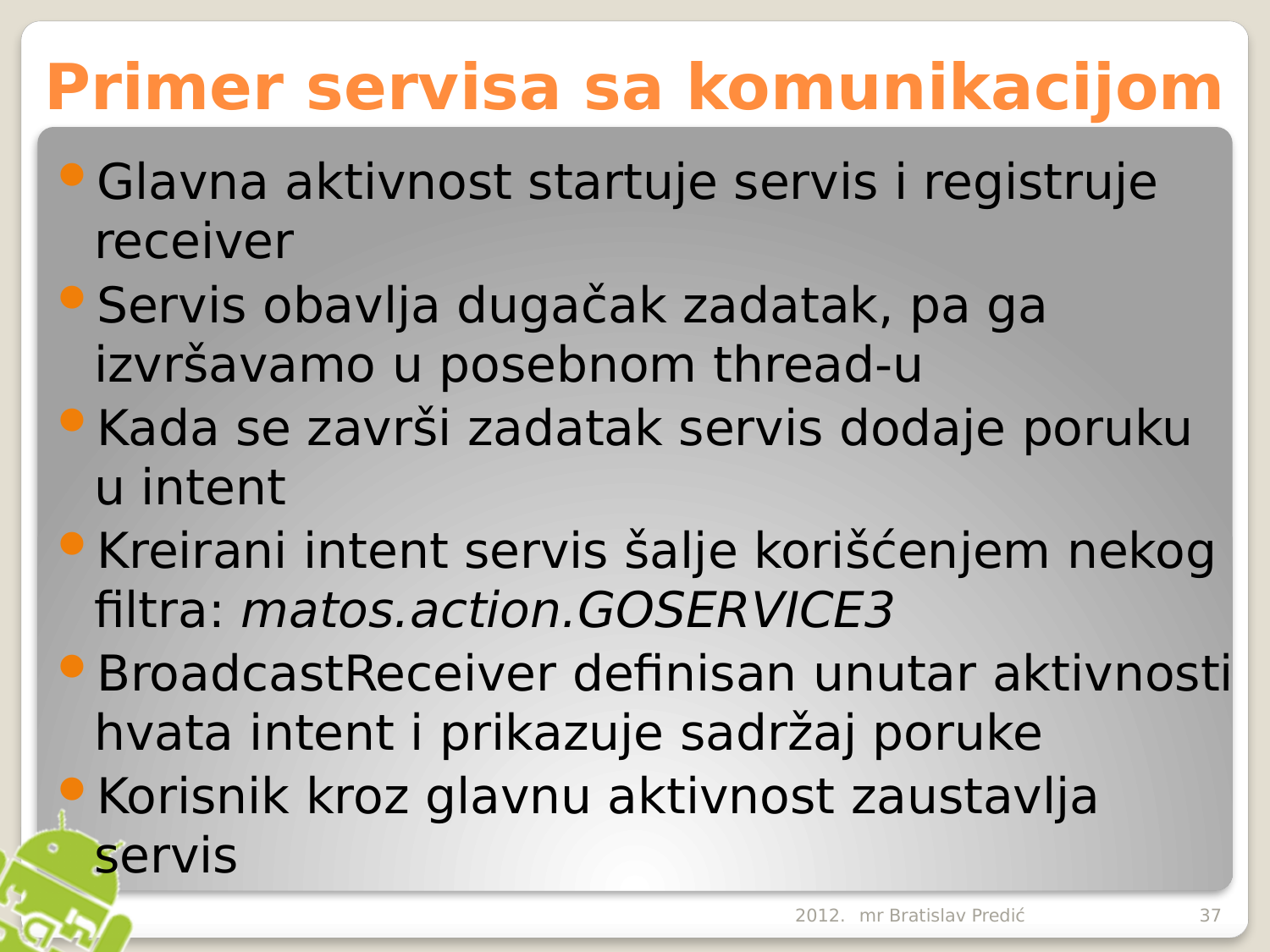

# Primer servisa sa komunikacijom
Glavna aktivnost startuje servis i registruje receiver
Servis obavlja dugačak zadatak, pa ga izvršavamo u posebnom thread-u
Kada se završi zadatak servis dodaje poruku u intent
Kreirani intent servis šalje korišćenjem nekog filtra: matos.action.GOSERVICE3
BroadcastReceiver definisan unutar aktivnosti hvata intent i prikazuje sadržaj poruke
Korisnik kroz glavnu aktivnost zaustavlja servis
2012.
mr Bratislav Predić
37